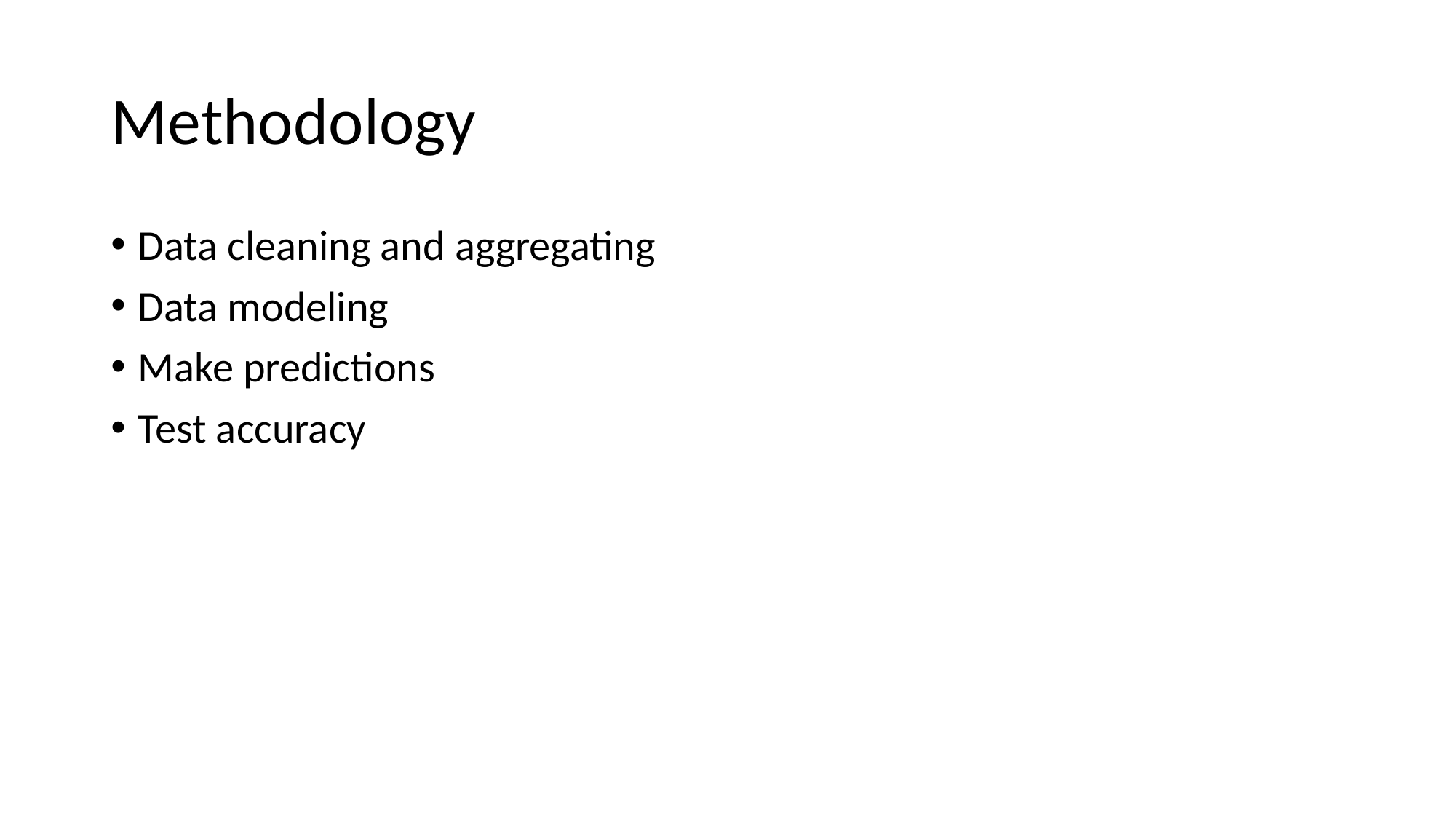

# Methodology
Data cleaning and aggregating
Data modeling
Make predictions
Test accuracy